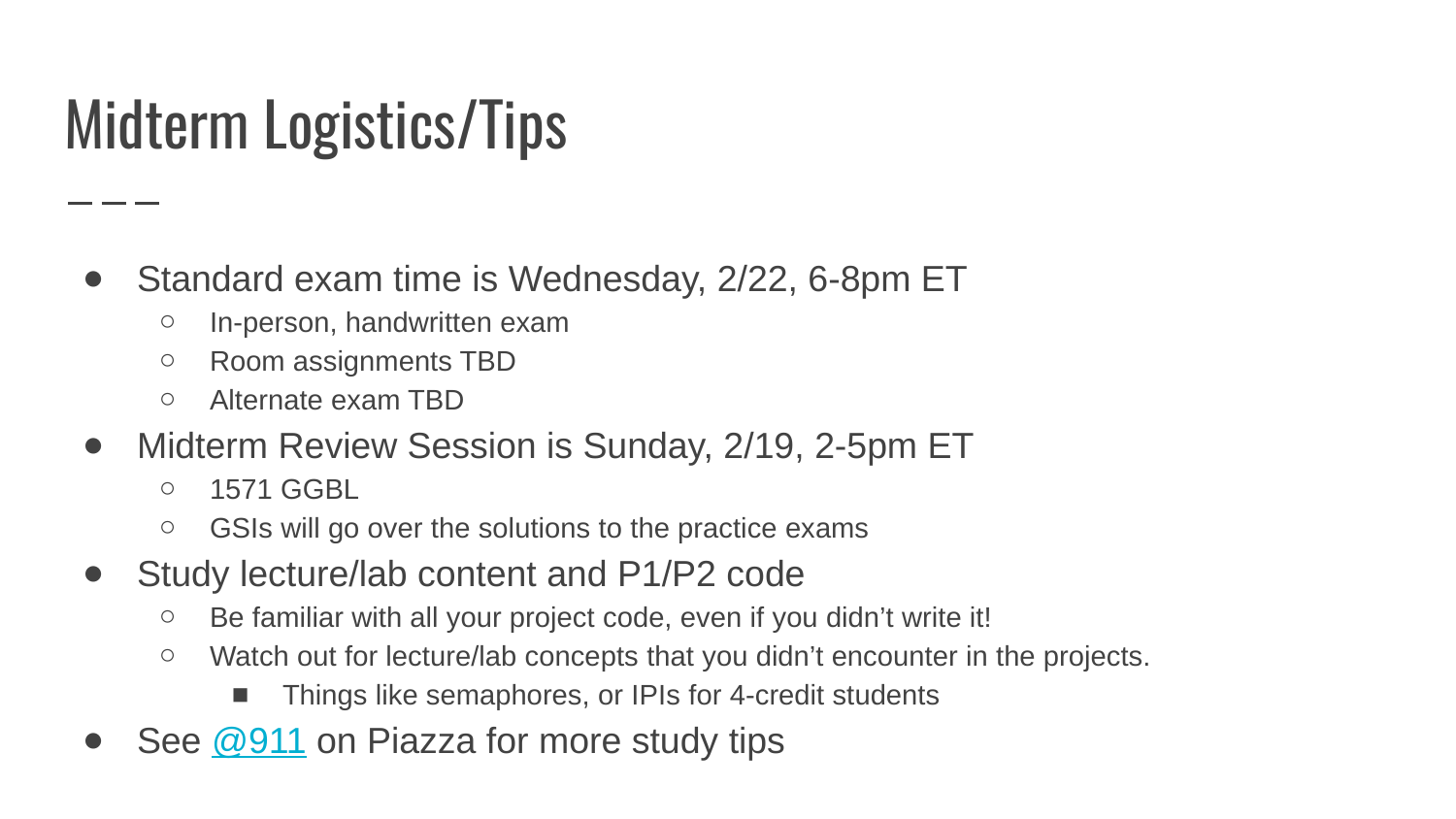

# Midterm Logistics/Tips
Standard exam time is Wednesday, 2/22, 6-8pm ET
In-person, handwritten exam
Room assignments TBD
Alternate exam TBD
Midterm Review Session is Sunday, 2/19, 2-5pm ET
1571 GGBL
GSIs will go over the solutions to the practice exams
Study lecture/lab content and P1/P2 code
Be familiar with all your project code, even if you didn’t write it!
Watch out for lecture/lab concepts that you didn’t encounter in the projects.
Things like semaphores, or IPIs for 4-credit students
See @911 on Piazza for more study tips